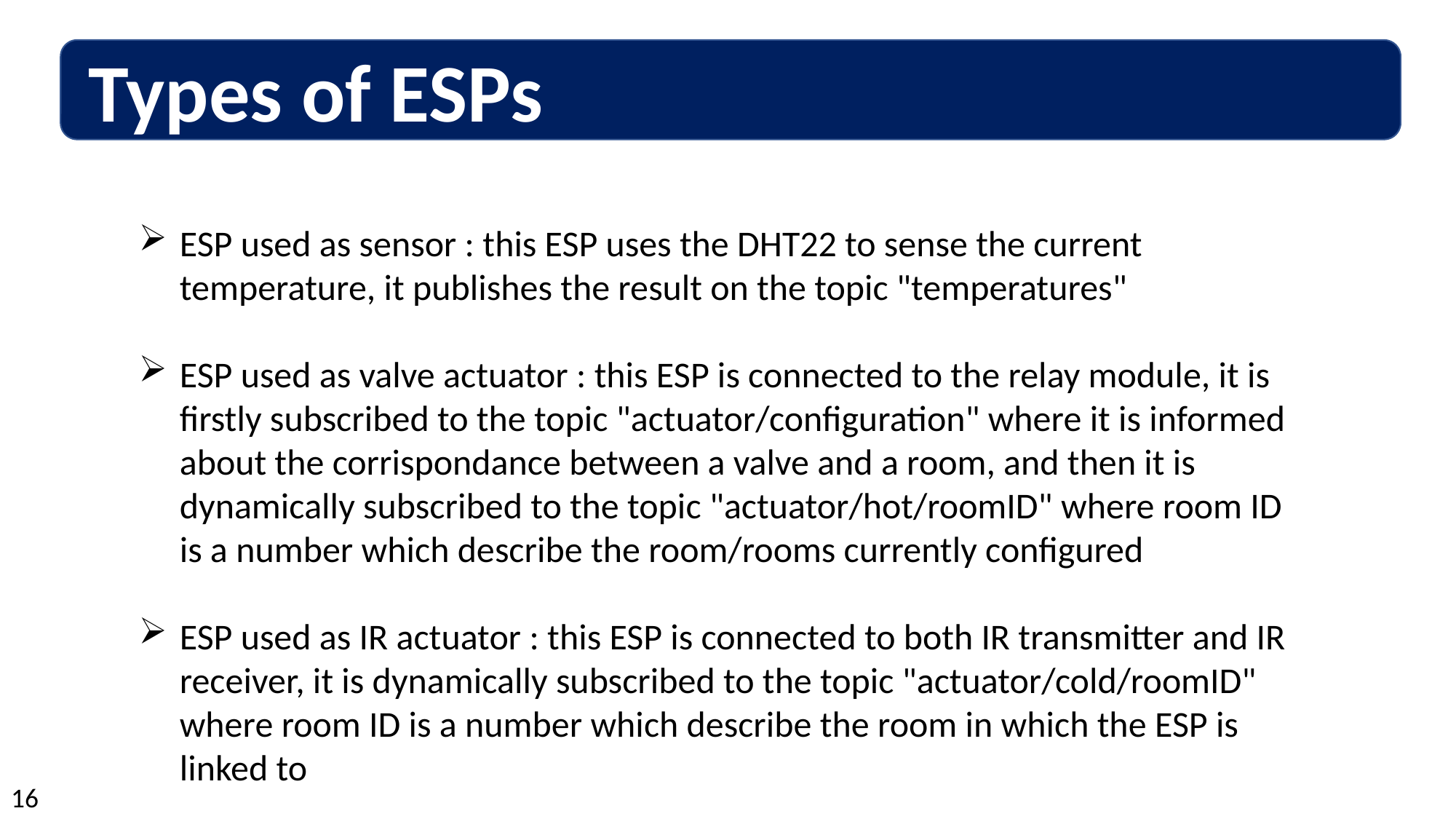

Types of ESPs

ESP used as sensor : this ESP uses the DHT22 to sense the current temperature, it publishes the result on the topic "temperatures"

ESP used as valve actuator : this ESP is connected to the relay module, it is firstly subscribed to the topic "actuator/configuration" where it is informed about the corrispondance between a valve and a room, and then it is dynamically subscribed to the topic "actuator/hot/roomID" where room ID is a number which describe the room/rooms currently configured

ESP used as IR actuator : this ESP is connected to both IR transmitter and IR receiver, it is dynamically subscribed to the topic "actuator/cold/roomID" where room ID is a number which describe the room in which the ESP is linked to

16